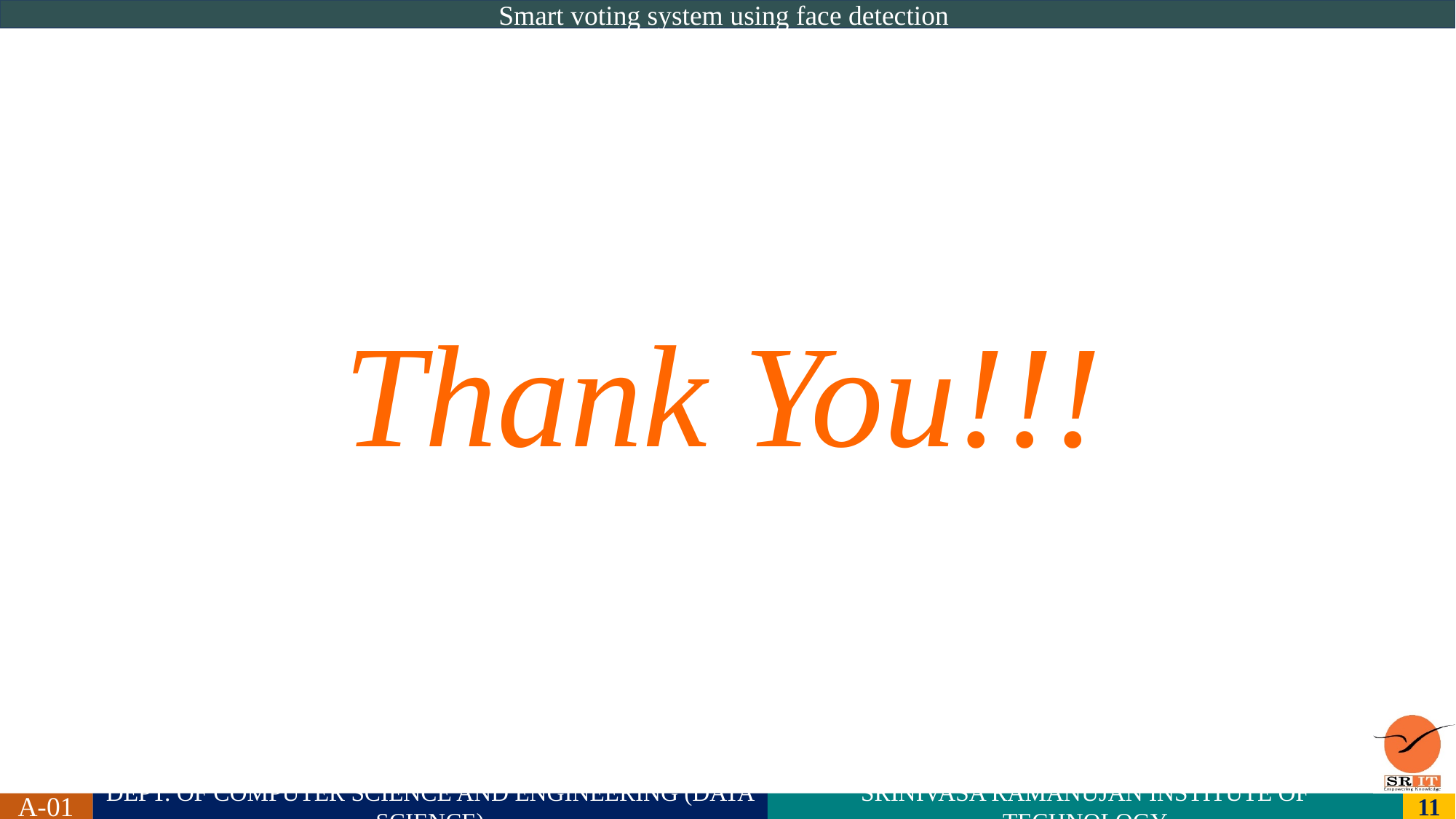

Smart voting system using face detection
Thank You!!!
A-01